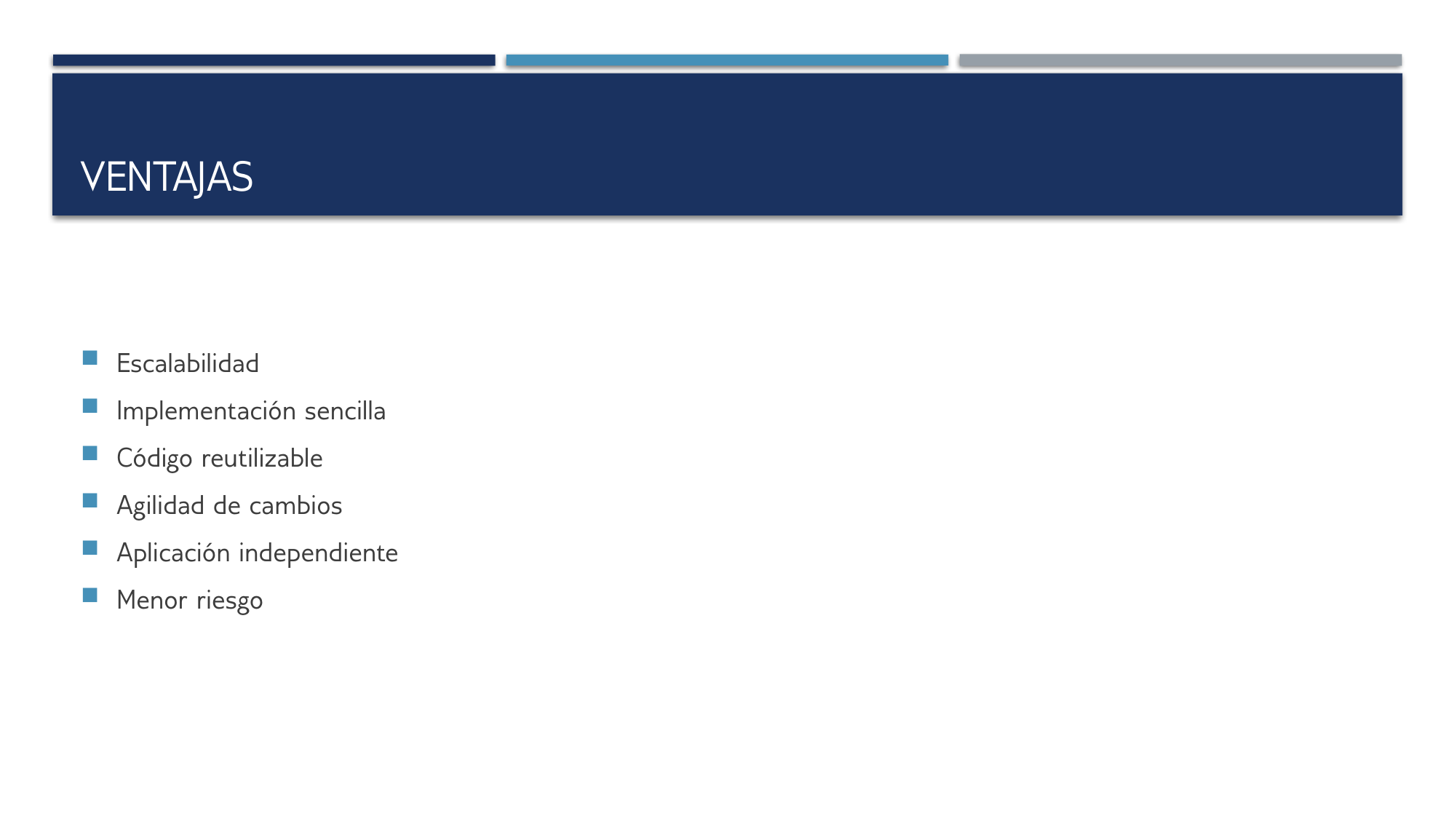

# Ventajas
Escalabilidad
Implementación sencilla
Código reutilizable
Agilidad de cambios
Aplicación independiente
Menor riesgo